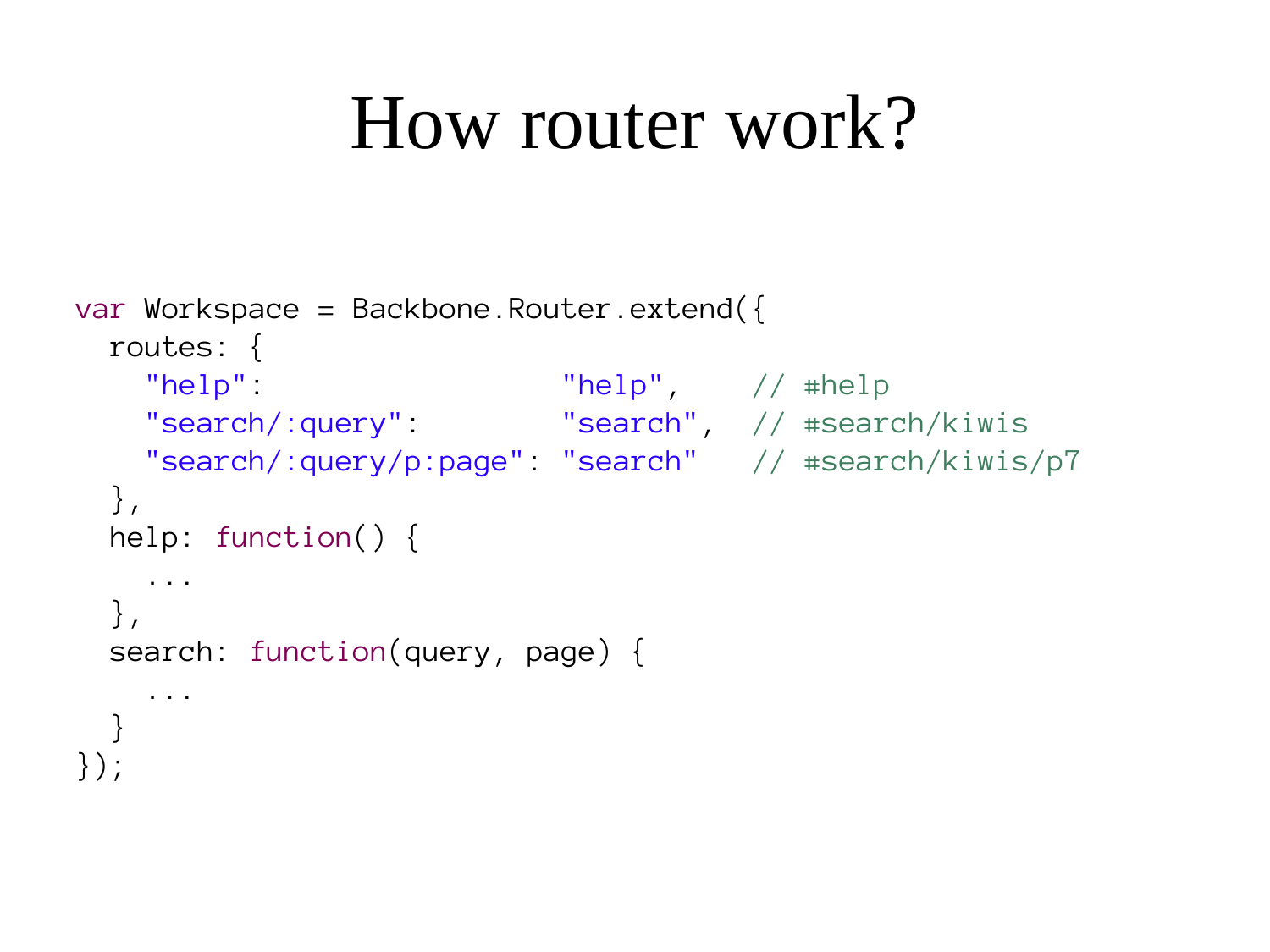

# How router work?
var Workspace = Backbone.Router.extend({
  routes: {
    "help":                 "help",    // #help
    "search/:query":        "search",  // #search/kiwis
    "search/:query/p:page": "search"   // #search/kiwis/p7
  },
  help: function() {
    ...
  },
  search: function(query, page) {
    ...
  }
});